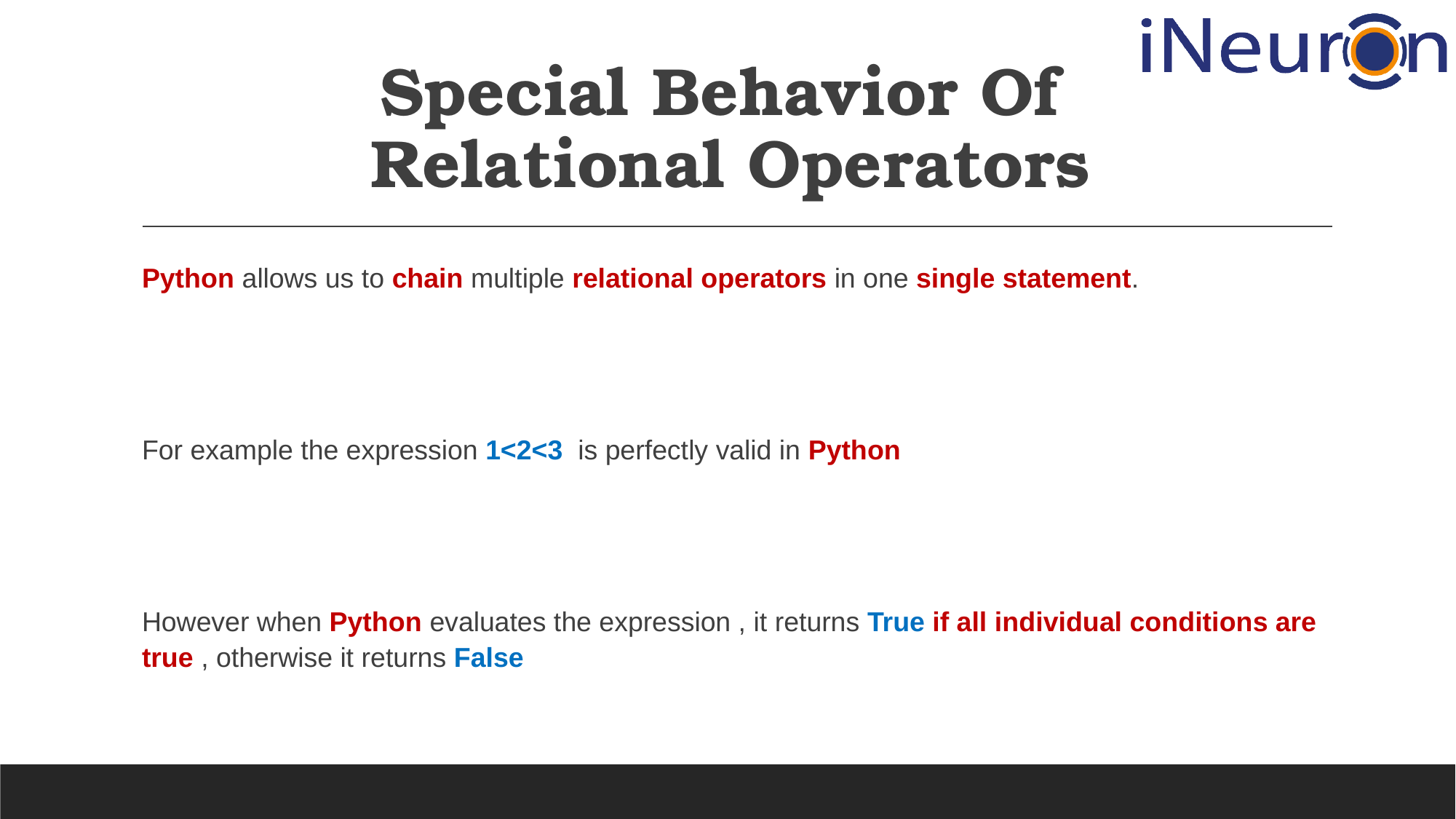

# Special Behavior Of Relational Operators
Python allows us to chain multiple relational operators in one single statement.

For example the expression 1<2<3  is perfectly valid in Python

However when Python evaluates the expression , it returns True if all individual conditions are true , otherwise it returns False